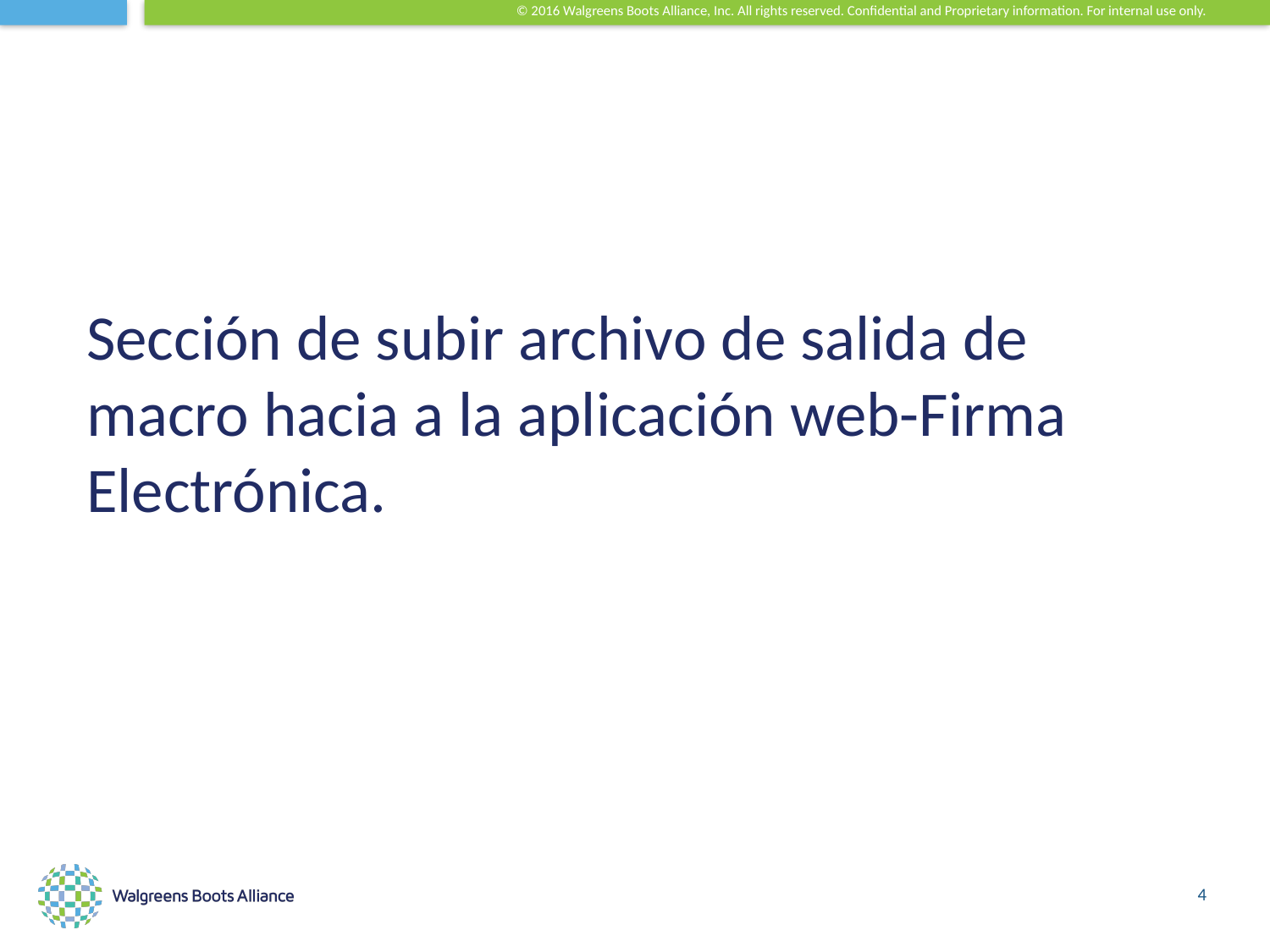

Sección de subir archivo de salida de macro hacia a la aplicación web-Firma Electrónica.
4